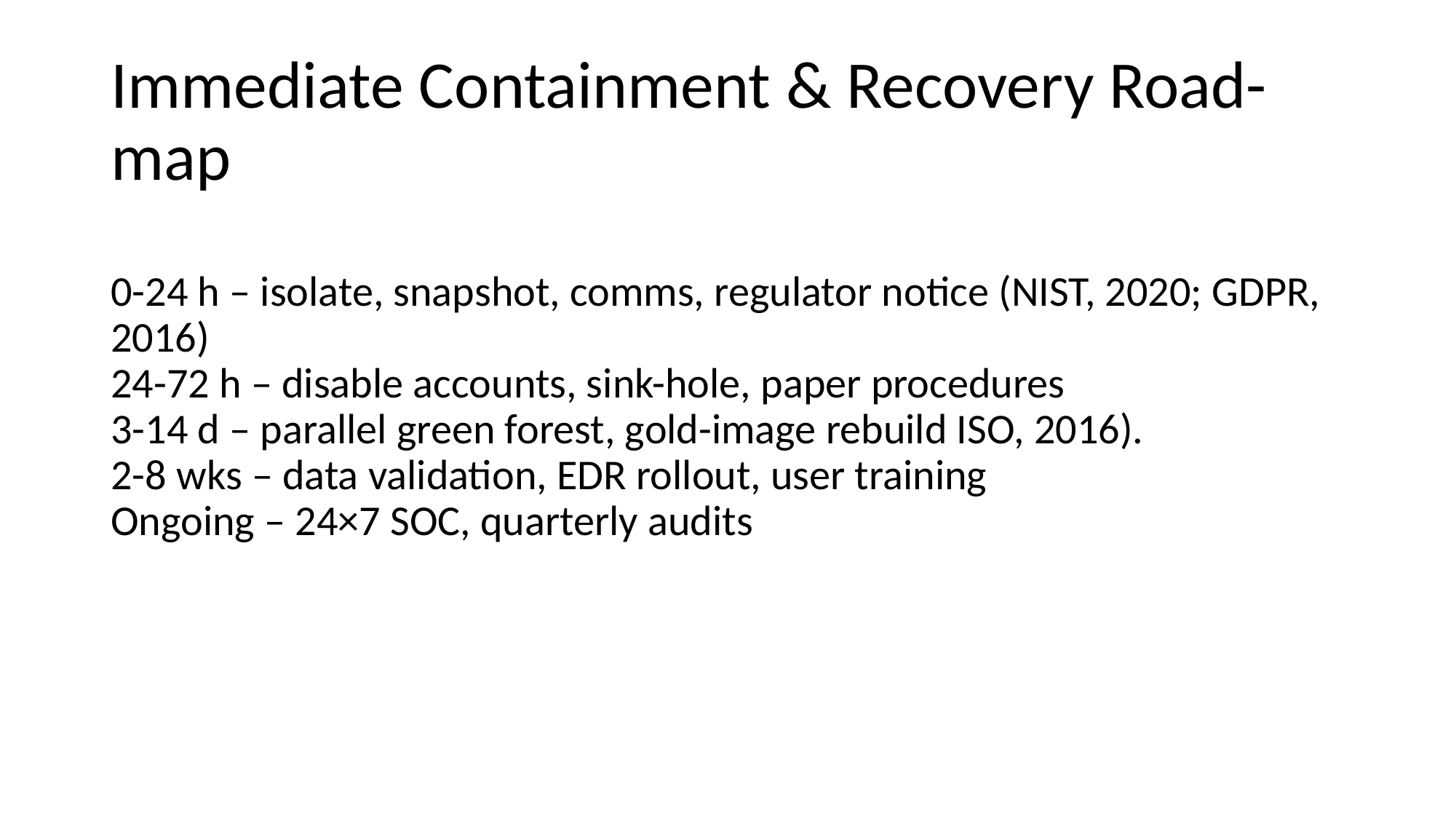

# Immediate Containment & Recovery Road-map
0-24 h – isolate, snapshot, comms, regulator notice (NIST, 2020; GDPR, 2016)
24-72 h – disable accounts, sink-hole, paper procedures
3-14 d – parallel green forest, gold-image rebuild ISO, 2016).
2-8 wks – data validation, EDR rollout, user training
Ongoing – 24×7 SOC, quarterly audits